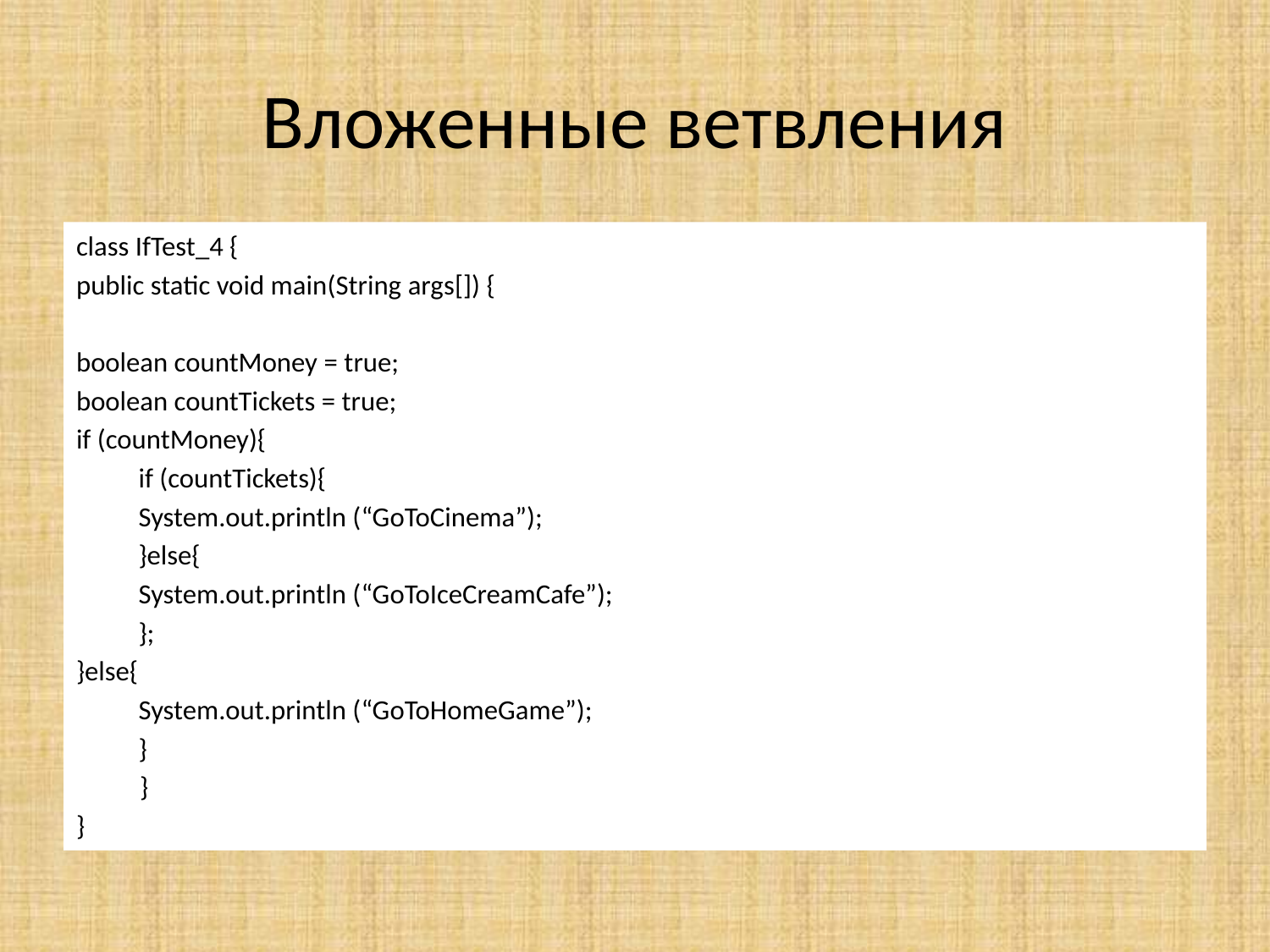

# Вложенные ветвления
class IfTest_4 {
public static void main(String args[]) {

boolean countMoney = true;
boolean countTickets = true;
if (countMoney){
	if (countTickets){
		System.out.println (“GoToCinema”);
	}else{
		System.out.println (“GoToIceCreamCafe”);
	};
}else{
	System.out.println (“GoToHomeGame”);
	}
          }
}